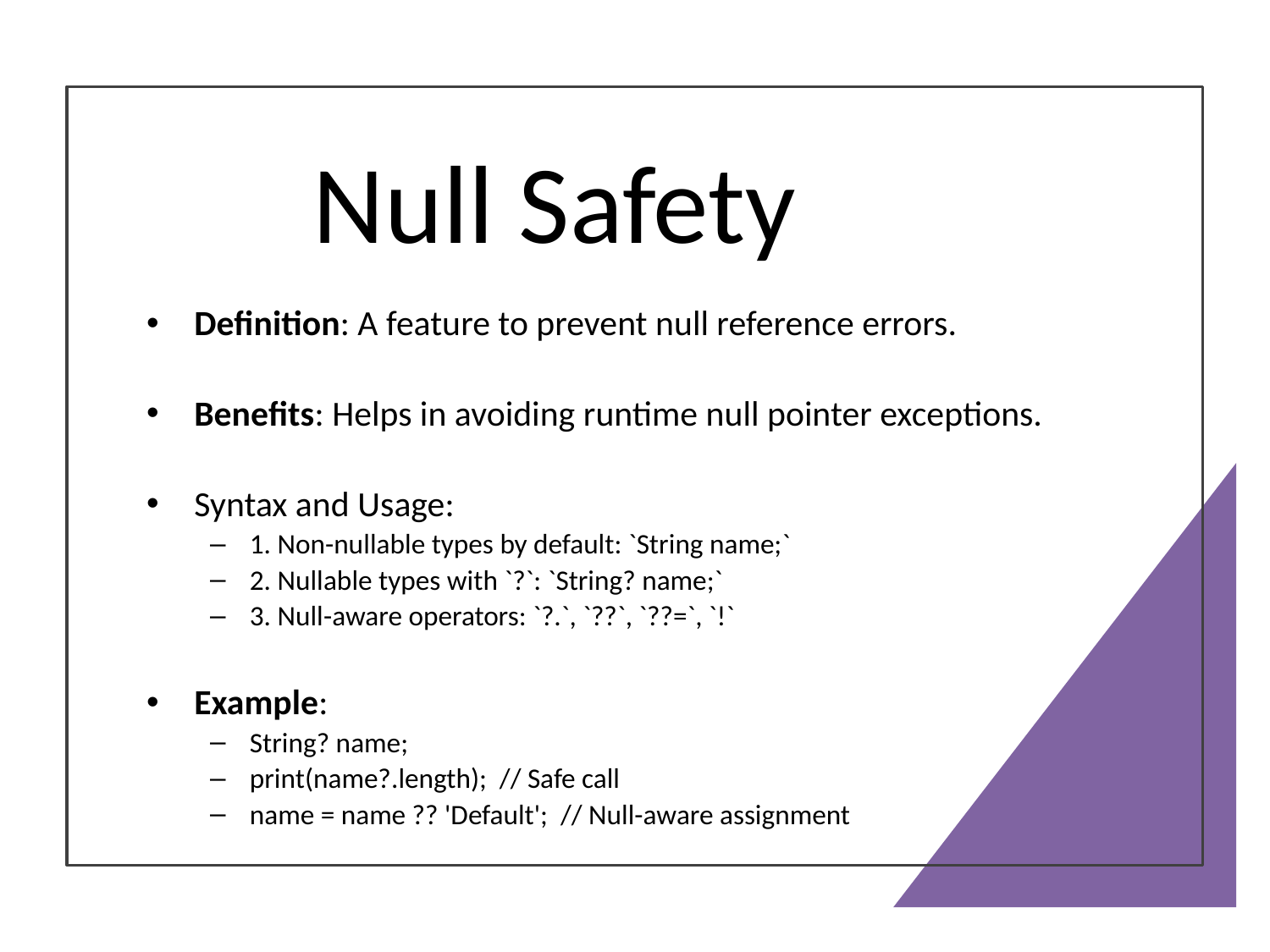

# Null Safety
Definition: A feature to prevent null reference errors.

Benefits: Helps in avoiding runtime null pointer exceptions.

Syntax and Usage:
1. Non-nullable types by default: `String name;`
2. Nullable types with `?`: `String? name;`
3. Null-aware operators: `?.`, `??`, `??=`, `!`

Example:
String? name;
print(name?.length);  // Safe call
name = name ?? 'Default';  // Null-aware assignment